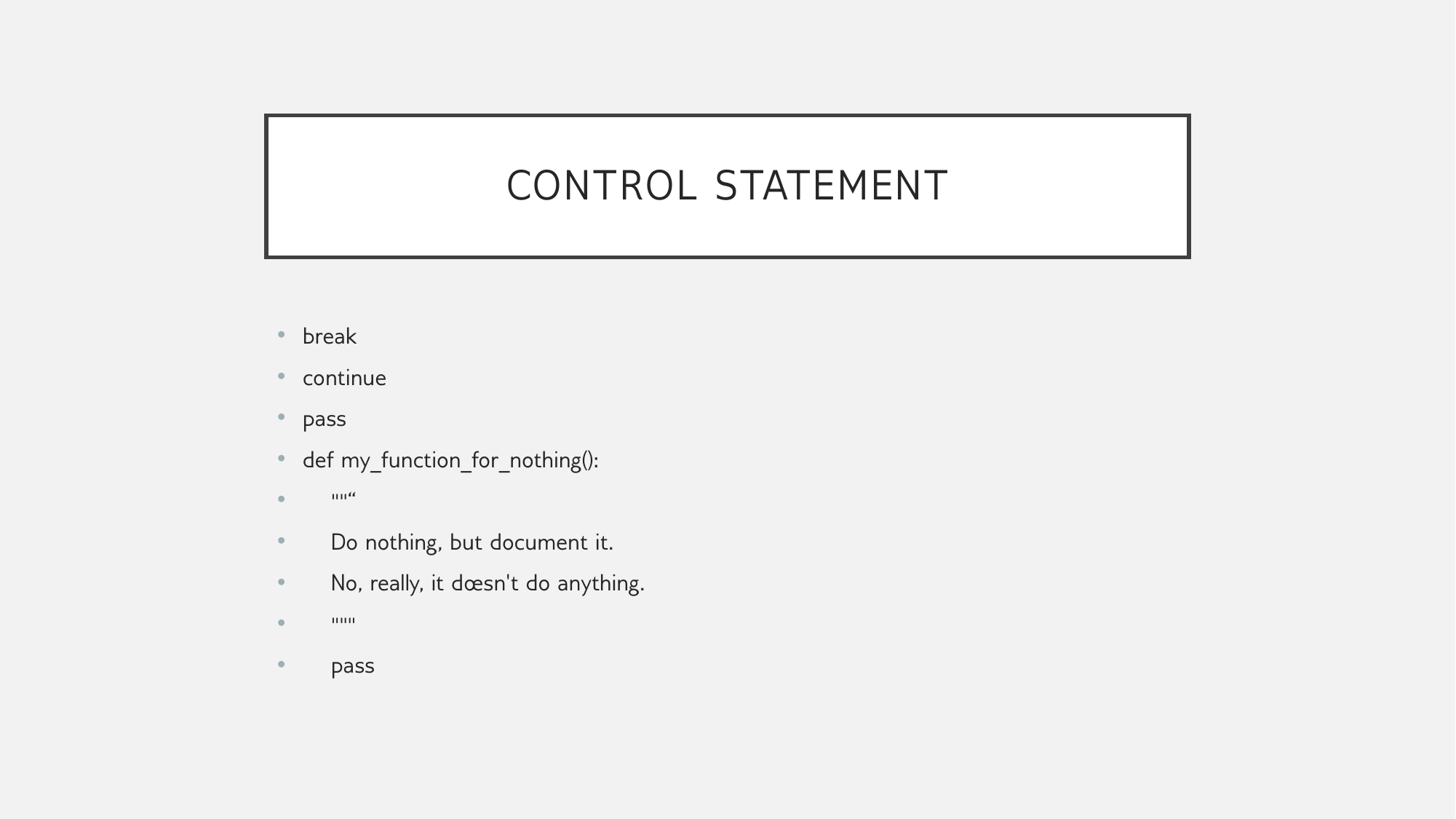

# Control STATEMENT
break
continue
pass
def my_function_for_nothing():
    ""“
    Do nothing, but document it.
    No, really, it doesn't do anything.
    """
    pass